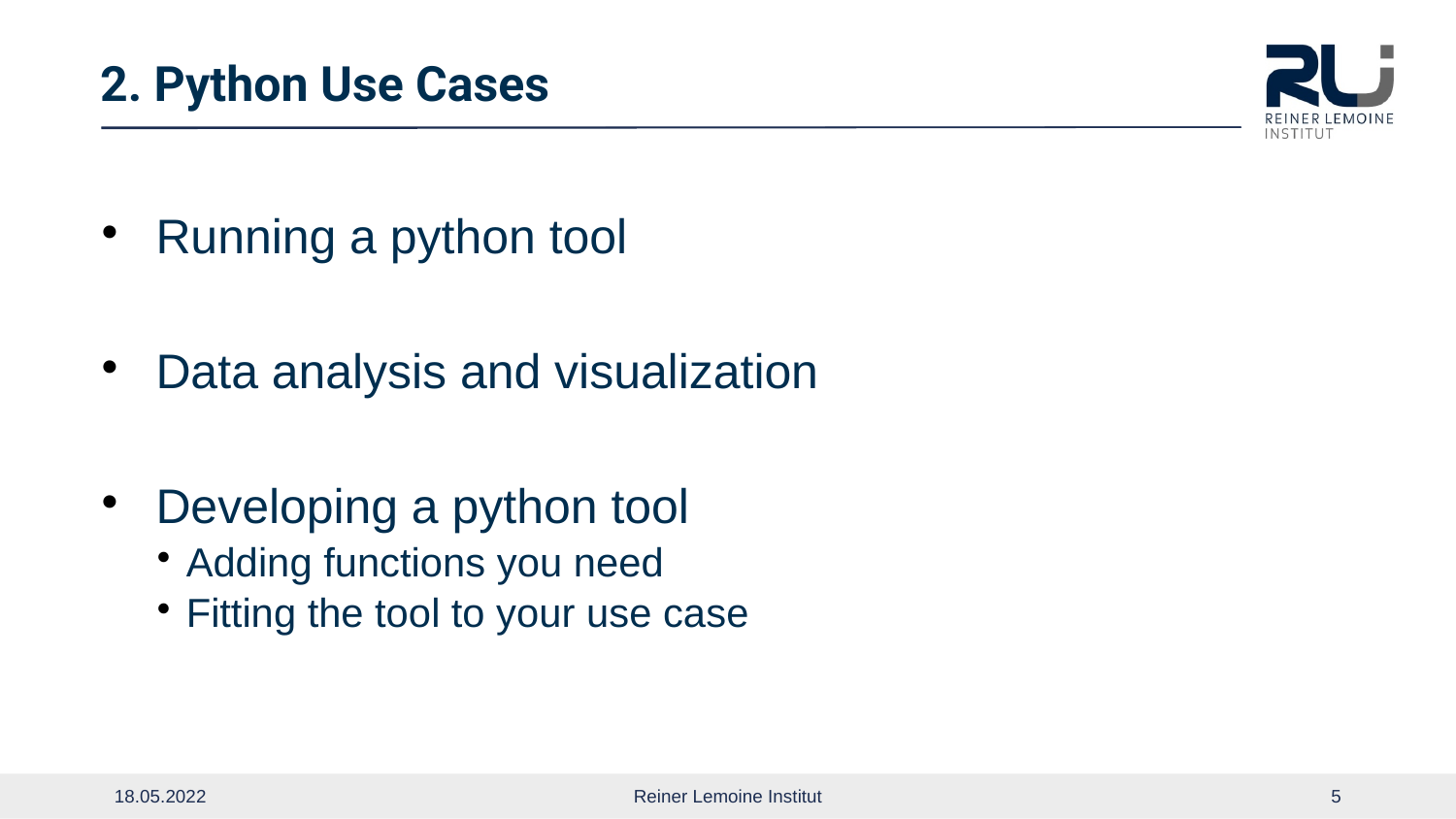

2. Python Use Cases

Running a python tool

Data analysis and visualization

Developing a python tool
Adding functions you need
Fitting the tool to your use case
18.05.2022
Reiner Lemoine Institut
5